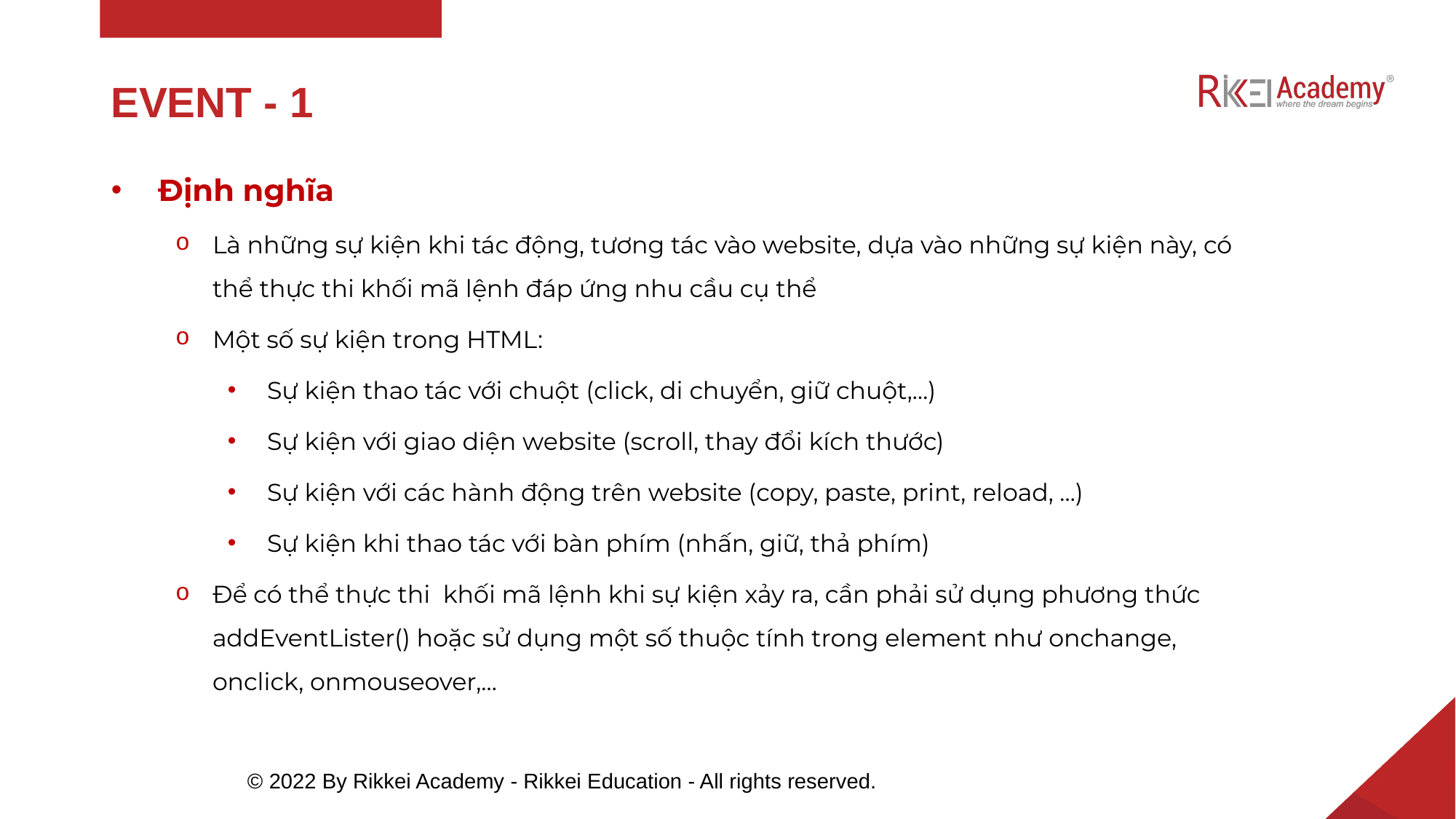

# EVENT - 1
Định nghĩa
Là những sự kiện khi tác động, tương tác vào website, dựa vào những sự kiện này, có thể thực thi khối mã lệnh đáp ứng nhu cầu cụ thể
Một số sự kiện trong HTML:
Sự kiện thao tác với chuột (click, di chuyển, giữ chuột,…)
Sự kiện với giao diện website (scroll, thay đổi kích thước)
Sự kiện với các hành động trên website (copy, paste, print, reload, …)
Sự kiện khi thao tác với bàn phím (nhấn, giữ, thả phím)
Để có thể thực thi  khối mã lệnh khi sự kiện xảy ra, cần phải sử dụng phương thức addEventLister() hoặc sử dụng một số thuộc tính trong element như onchange, onclick, onmouseover,…